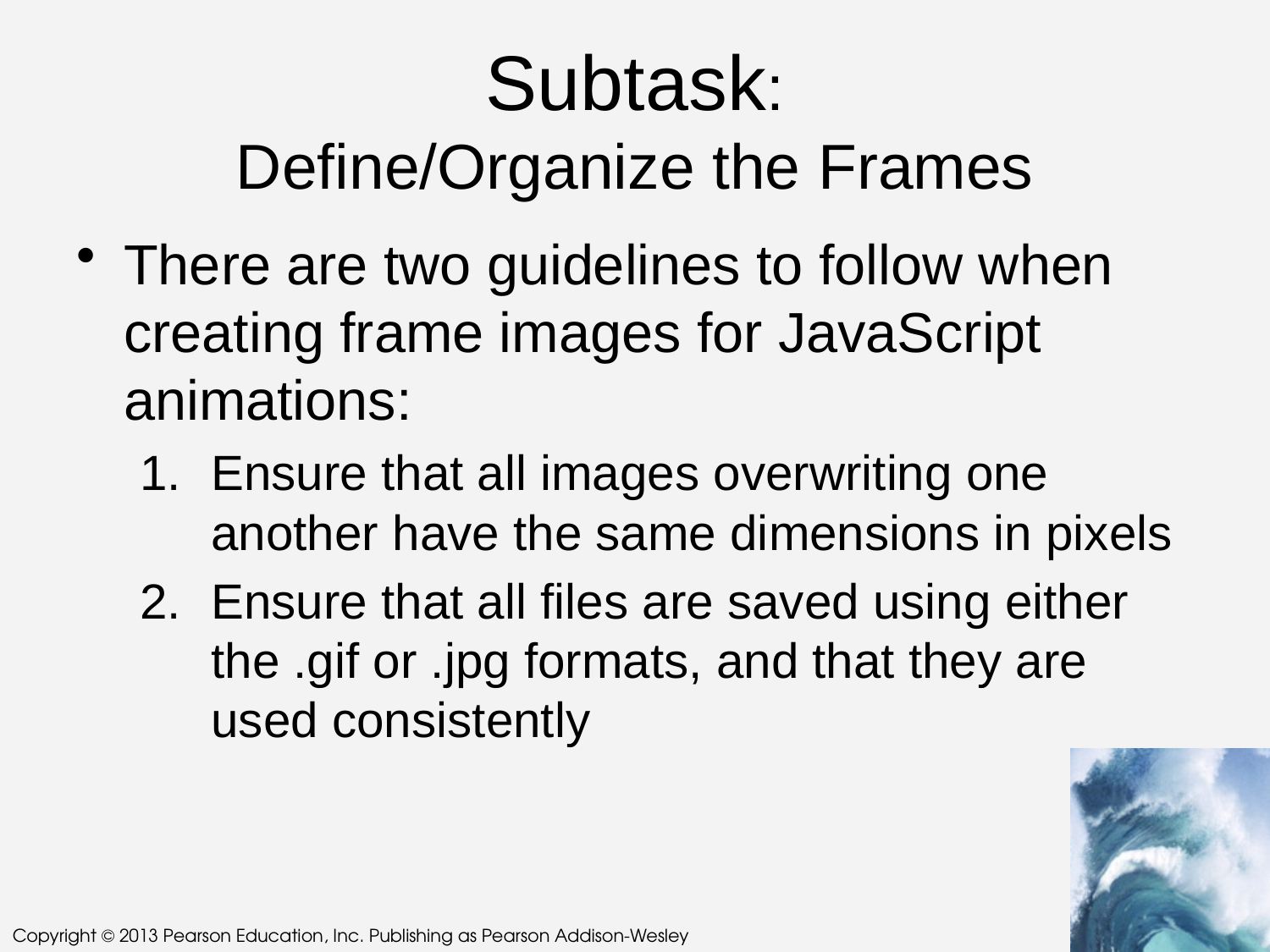

# Subtask: Define/Organize the Frames
There are two guidelines to follow when creating frame images for JavaScript animations:
Ensure that all images overwriting one another have the same dimensions in pixels
Ensure that all files are saved using either the .gif or .jpg formats, and that they are used consistently